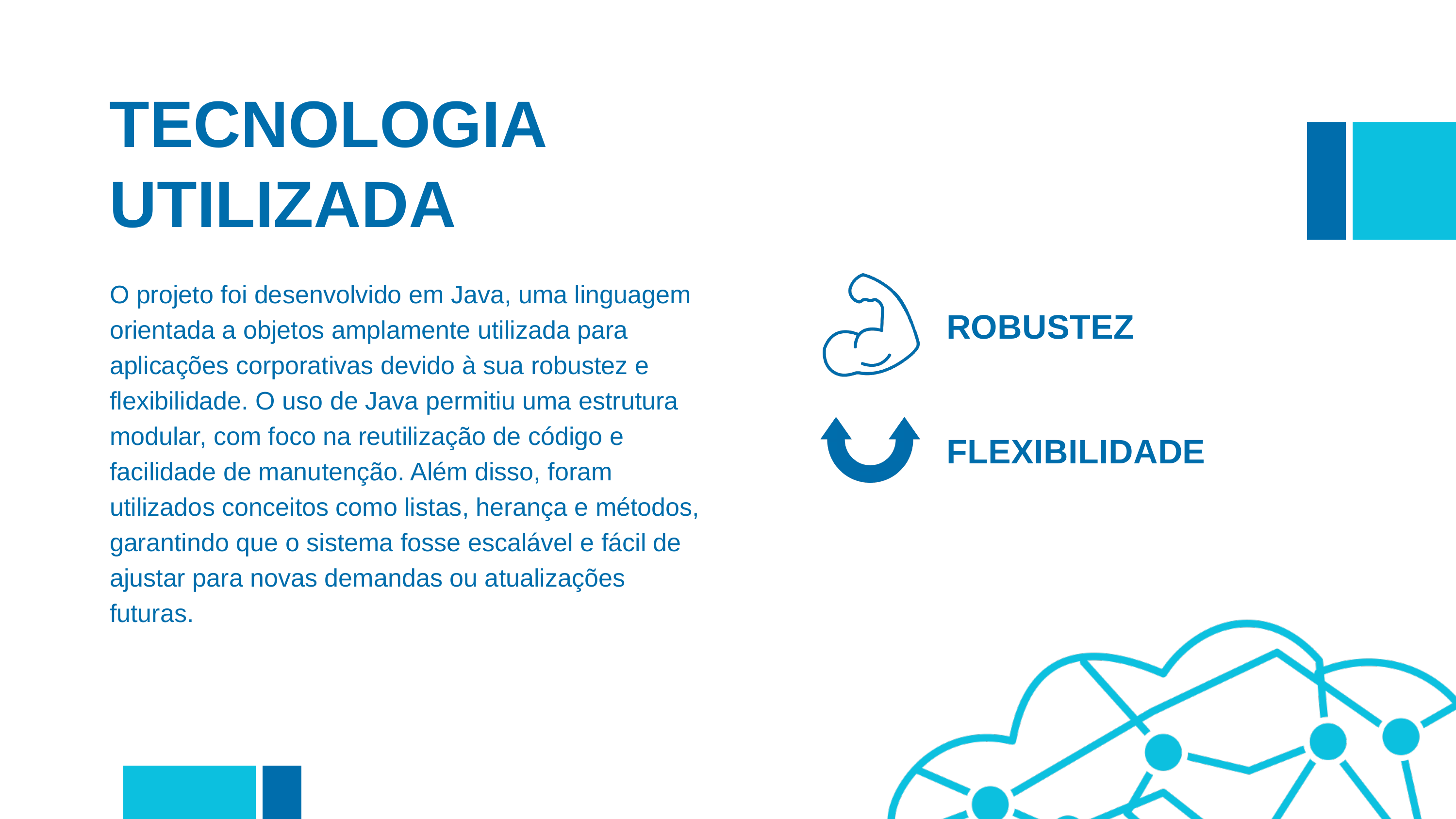

TECNOLOGIA UTILIZADA

O projeto foi desenvolvido em Java, uma linguagem orientada a objetos amplamente utilizada para aplicações corporativas devido à sua robustez e flexibilidade. O uso de Java permitiu uma estrutura modular, com foco na reutilização de código e facilidade de manutenção. Além disso, foram utilizados conceitos como listas, herança e métodos, garantindo que o sistema fosse escalável e fácil de ajustar para novas demandas ou atualizações futuras.

ROBUSTEZ

FLEXIBILIDADE